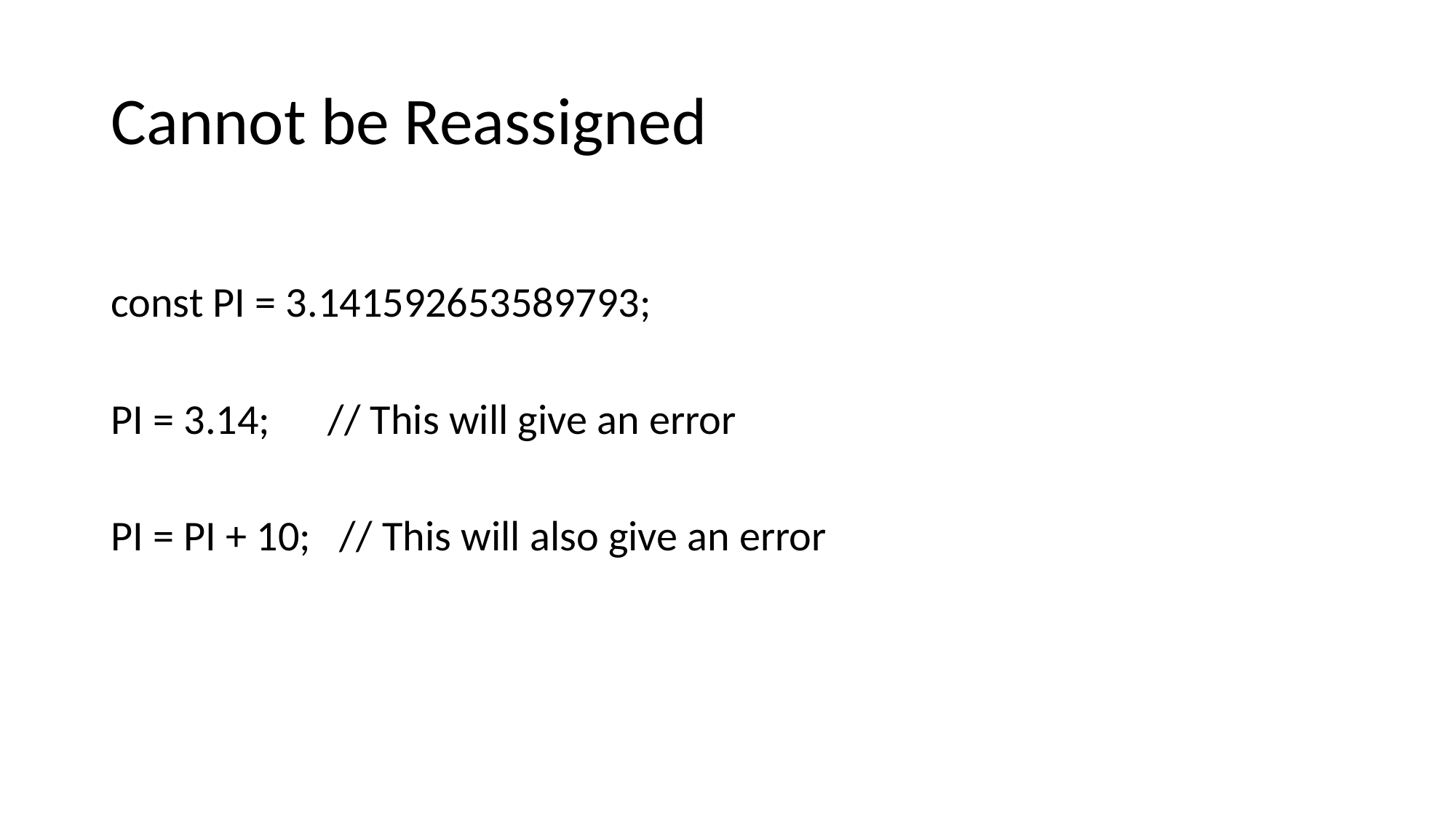

# Cannot be Reassigned
const PI = 3.141592653589793;
PI = 3.14;      // This will give an error
PI = PI + 10;   // This will also give an error